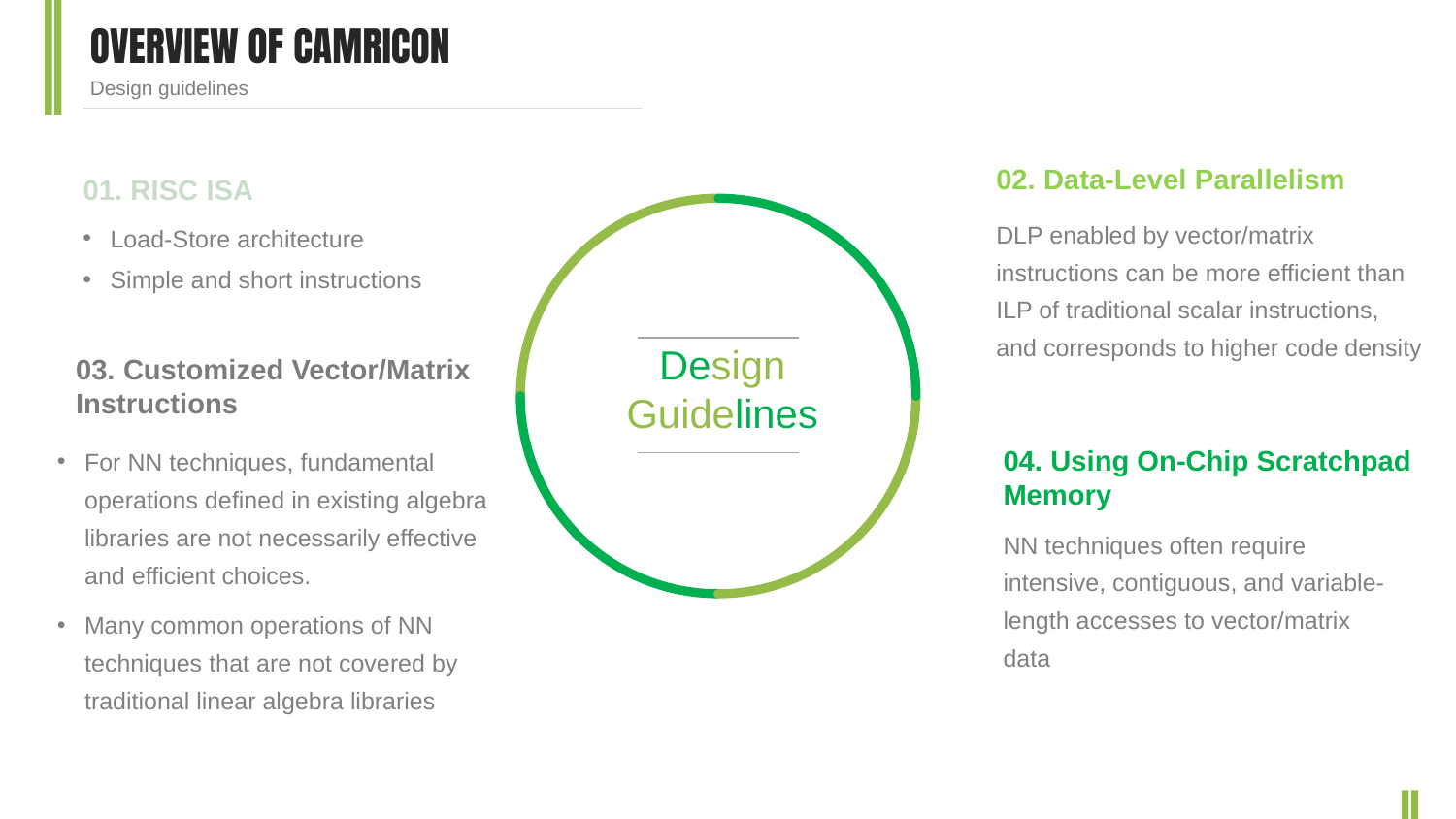

OVERVIEW OF CAMRICON
Design guidelines
02. Data-Level Parallelism
01. RISC ISA

DLP enabled by vector/matrix instructions can be more efficient than ILP of traditional scalar instructions, and corresponds to higher code density
Load-Store architecture
Simple and short instructions
Design
Guidelines
03. Customized Vector/Matrix Instructions
For NN techniques, fundamental operations defined in existing algebra libraries are not necessarily effective and efficient choices.
Many common operations of NN techniques that are not covered by traditional linear algebra libraries
04. Using On-Chip Scratchpad Memory
NN techniques often require intensive, contiguous, and variable-length accesses to vector/matrix data